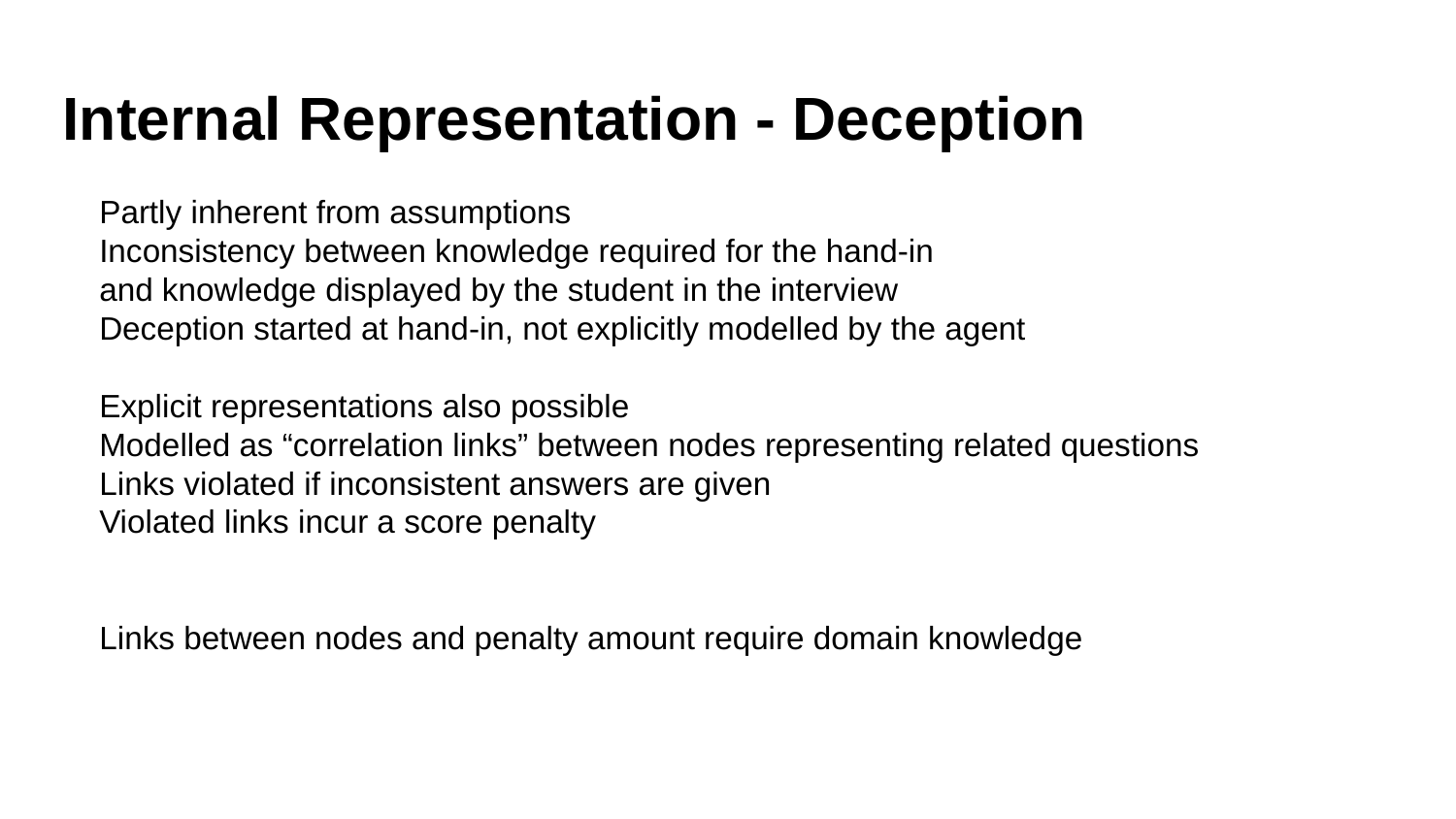

# Internal Representation - Deception
Partly inherent from assumptions
Inconsistency between knowledge required for the hand-in
and knowledge displayed by the student in the interview
Deception started at hand-in, not explicitly modelled by the agent

Explicit representations also possible
Modelled as “correlation links” between nodes representing related questions
Links violated if inconsistent answers are given
Violated links incur a score penalty

Links between nodes and penalty amount require domain knowledge